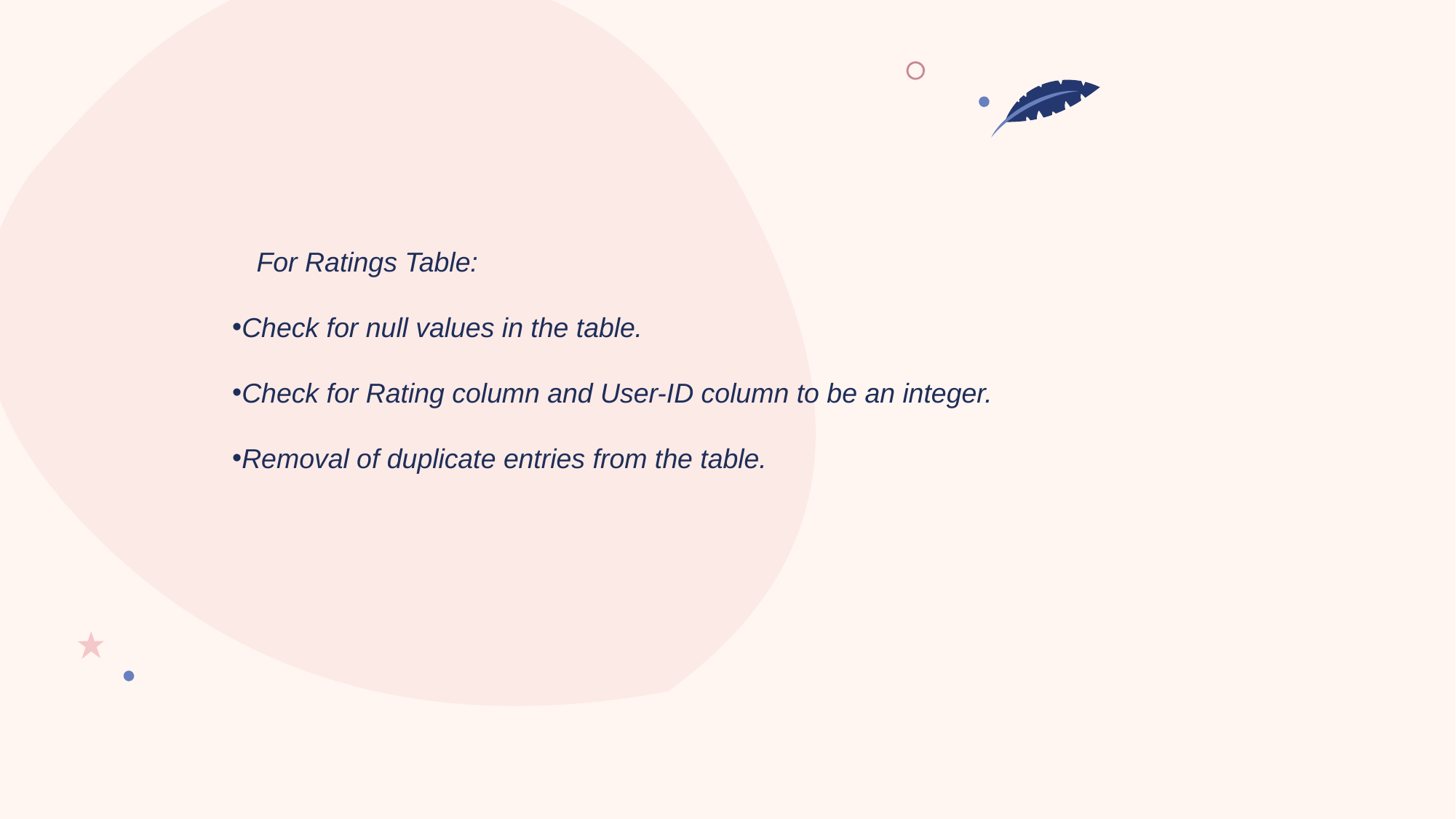

For Ratings Table:

Check for null values in the table.

Check for Rating column and User-ID column to be an integer.

Removal of duplicate entries from the table.